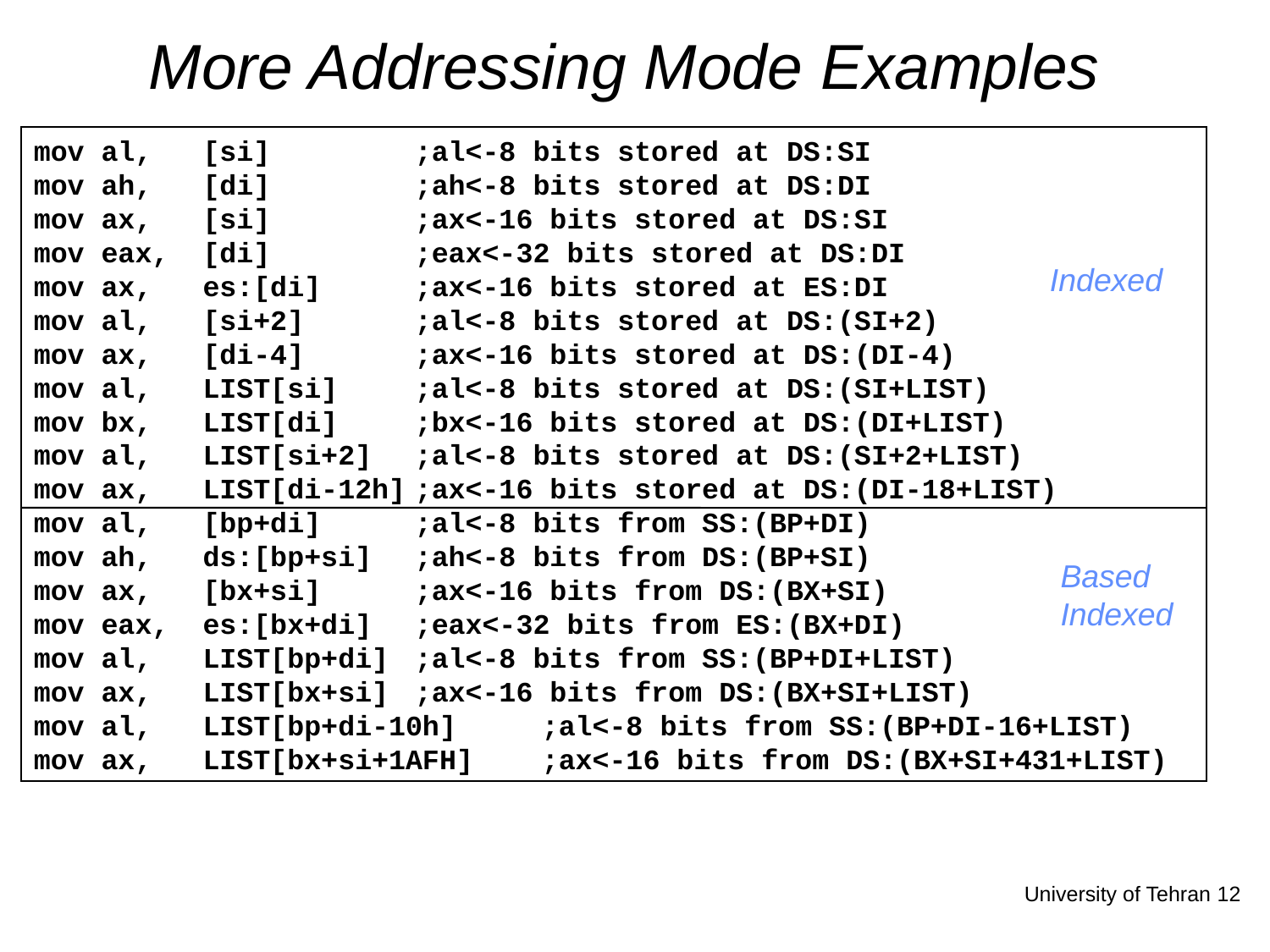

# More Addressing Mode Examples
mov al,   [si]		;al<-8 bits stored at DS:SI
mov ah,   [di]		;ah<-8 bits stored at DS:DI
mov ax,   [si]		;ax<-16 bits stored at DS:SI
mov eax,  [di]		;eax<-32 bits stored at DS:DI
mov ax,   es:[di]	;ax<-16 bits stored at ES:DI
mov al,   [si+2]	;al<-8 bits stored at DS:(SI+2)
mov ax,   [di-4]	;ax<-16 bits stored at DS:(DI-4)
mov al,   LIST[si]	;al<-8 bits stored at DS:(SI+LIST)
mov bx,   LIST[di]	;bx<-16 bits stored at DS:(DI+LIST)
mov al,   LIST[si+2]	;al<-8 bits stored at DS:(SI+2+LIST)
mov ax,   LIST[di-12h]	;ax<-16 bits stored at DS:(DI-18+LIST)
mov al,   [bp+di]	;al<-8 bits from SS:(BP+DI)
mov ah,   ds:[bp+si]	;ah<-8 bits from DS:(BP+SI)
mov ax,   [bx+si]	;ax<-16 bits from DS:(BX+SI)
mov eax,  es:[bx+di]	;eax<-32 bits from ES:(BX+DI)
mov al,   LIST[bp+di]	;al<-8 bits from SS:(BP+DI+LIST)
mov ax,   LIST[bx+si]	;ax<-16 bits from DS:(BX+SI+LIST)
mov al,   LIST[bp+di-10h]	;al<-8 bits from SS:(BP+DI-16+LIST)
mov ax,   LIST[bx+si+1AFH]	;ax<-16 bits from DS:(BX+SI+431+LIST)
Indexed

Based
Indexed